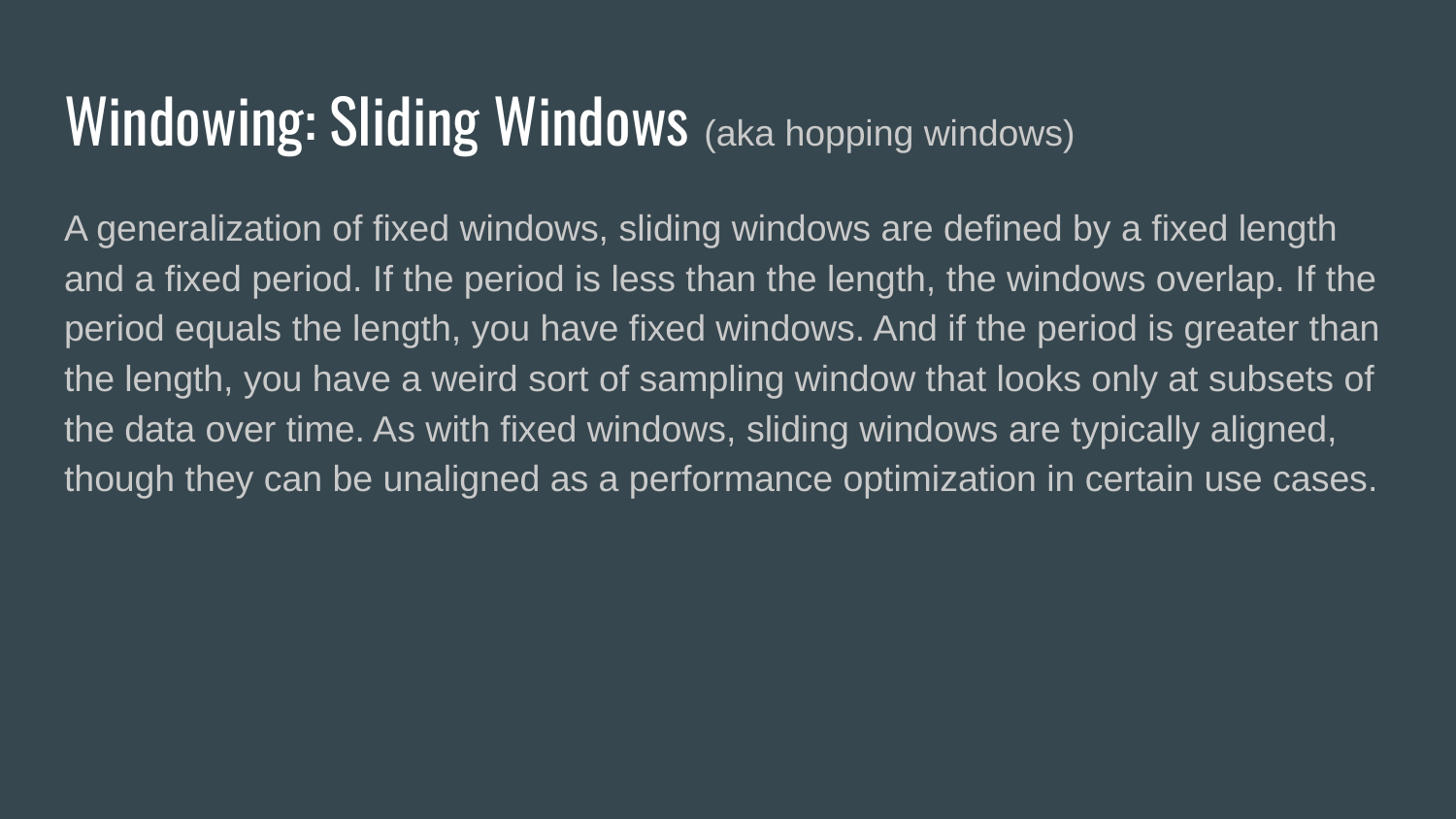

# Windowing: Sliding Windows (aka hopping windows)

A generalization of fixed windows, sliding windows are defined by a fixed length and a fixed period. If the period is less than the length, the windows overlap. If the period equals the length, you have fixed windows. And if the period is greater than the length, you have a weird sort of sampling window that looks only at subsets of the data over time. As with fixed windows, sliding windows are typically aligned, though they can be unaligned as a performance optimization in certain use cases.